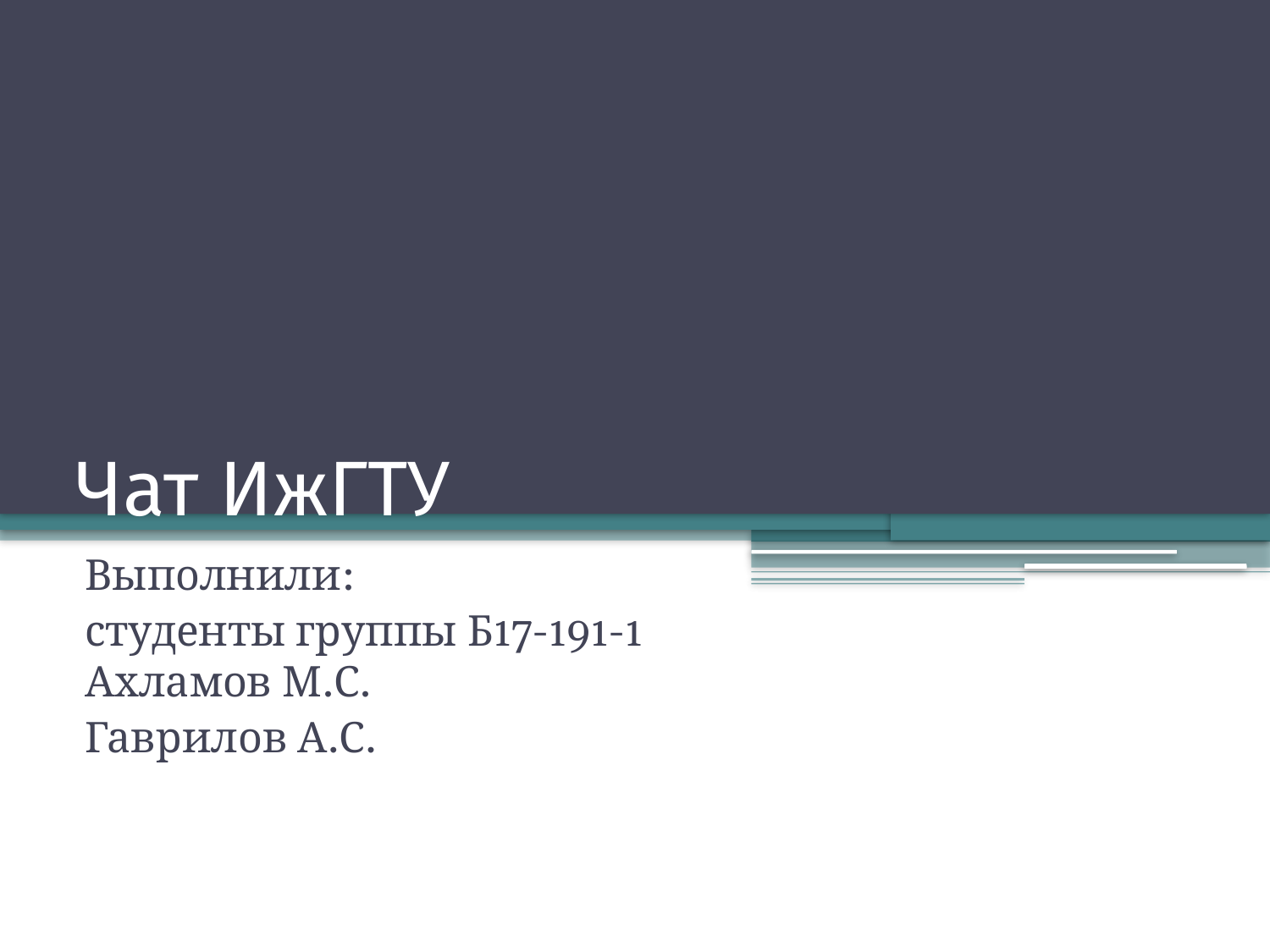

# Чат ИжГТУ
Выполнили:
студенты группы Б17-191-1
Ахламов М.С.
Гаврилов А.С.